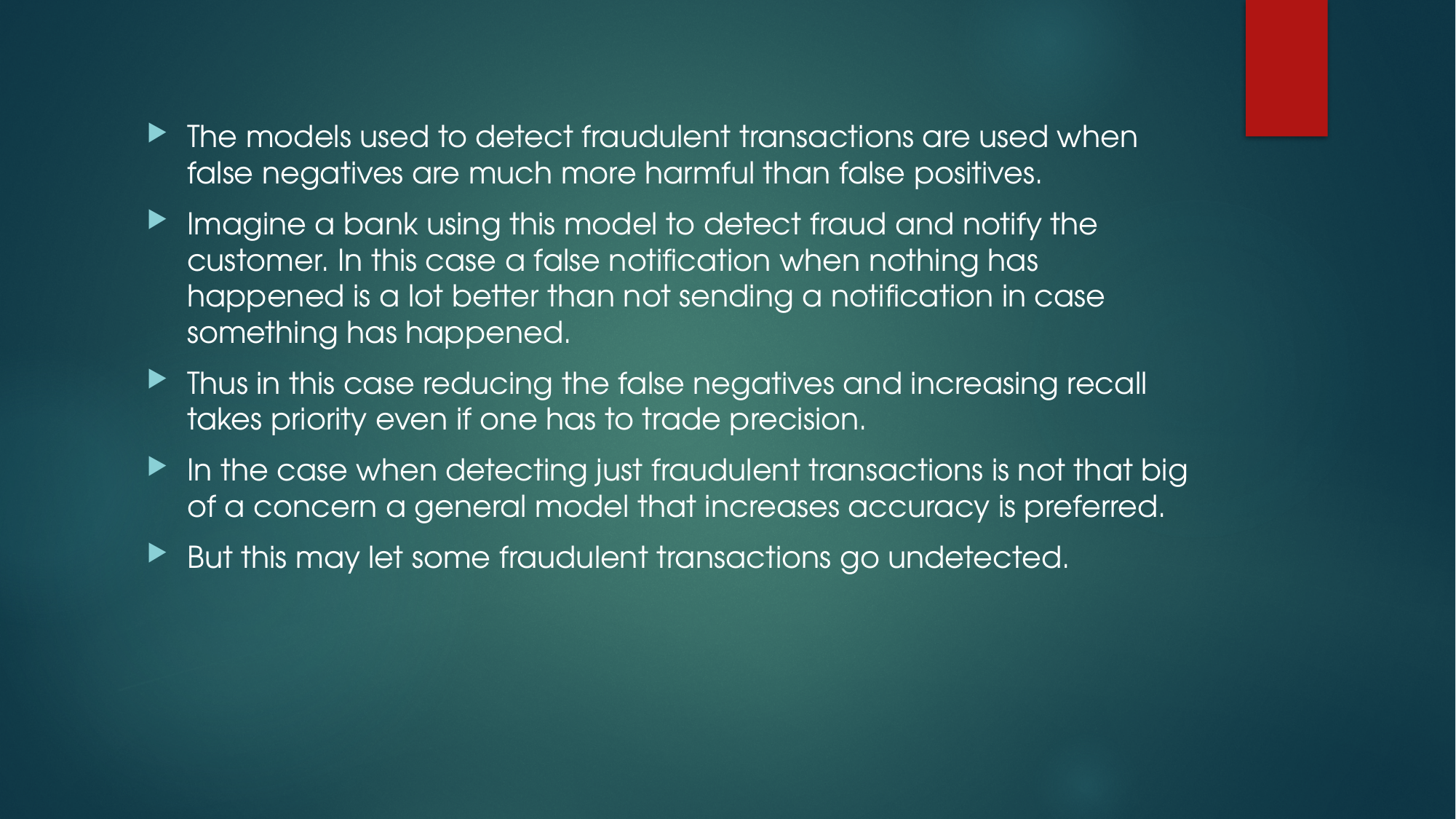

The models used to detect fraudulent transactions are used when false negatives are much more harmful than false positives.
Imagine a bank using this model to detect fraud and notify the customer. In this case a false notification when nothing has happened is a lot better than not sending a notification in case something has happened.
Thus in this case reducing the false negatives and increasing recall takes priority even if one has to trade precision.
In the case when detecting just fraudulent transactions is not that big of a concern a general model that increases accuracy is preferred.
But this may let some fraudulent transactions go undetected.